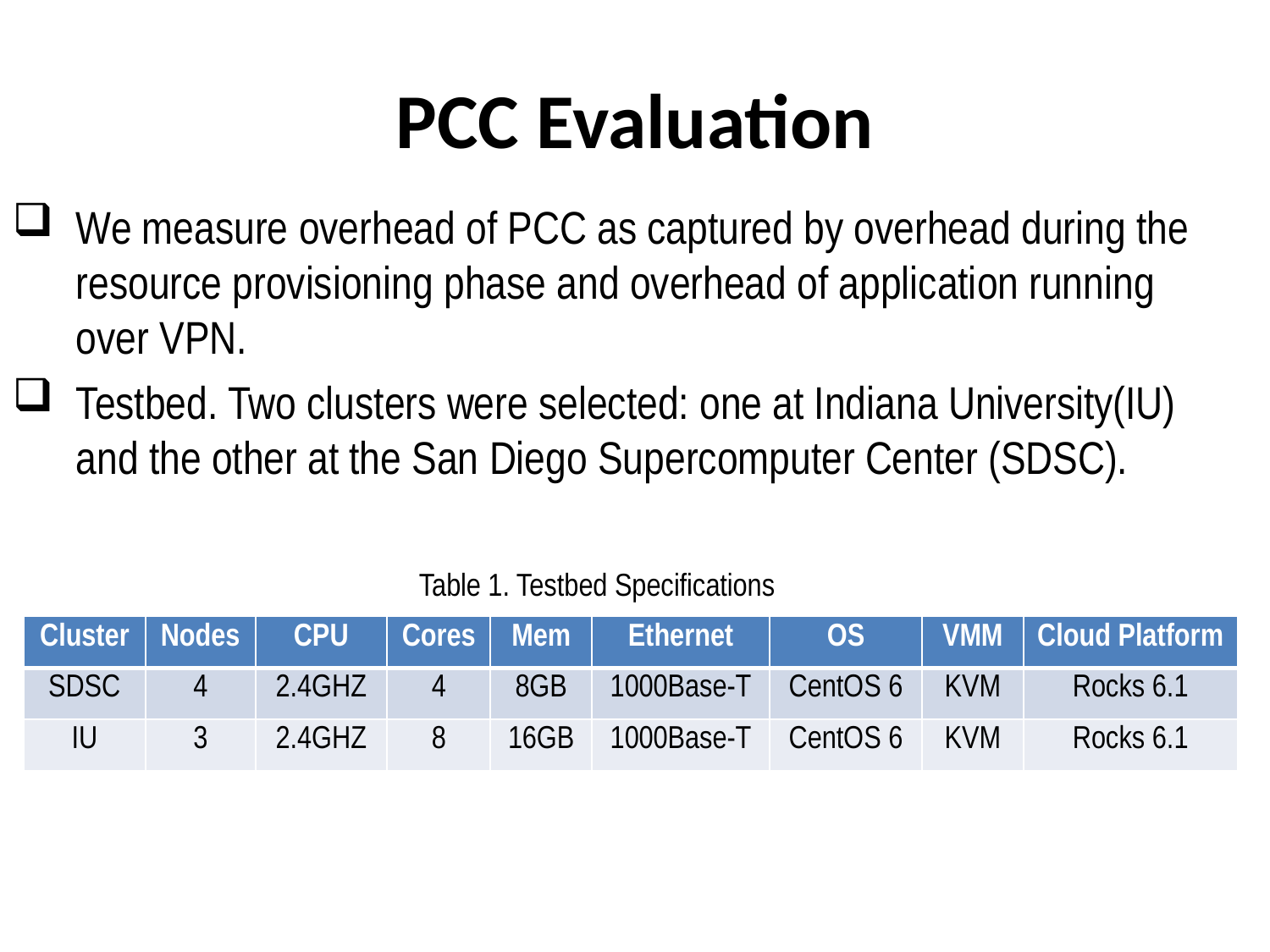

# PCC Evaluation
We measure overhead of PCC as captured by overhead during the resource provisioning phase and overhead of application running over VPN.
Testbed. Two clusters were selected: one at Indiana University(IU) and the other at the San Diego Supercomputer Center (SDSC).
Table 1. Testbed Specifications
| Cluster | Nodes | CPU | Cores | Mem | Ethernet | OS | VMM | Cloud Platform |
| --- | --- | --- | --- | --- | --- | --- | --- | --- |
| SDSC | 4 | 2.4GHZ | 4 | 8GB | 1000Base-T | CentOS 6 | KVM | Rocks 6.1 |
| IU | 3 | 2.4GHZ | 8 | 16GB | 1000Base-T | CentOS 6 | KVM | Rocks 6.1 |